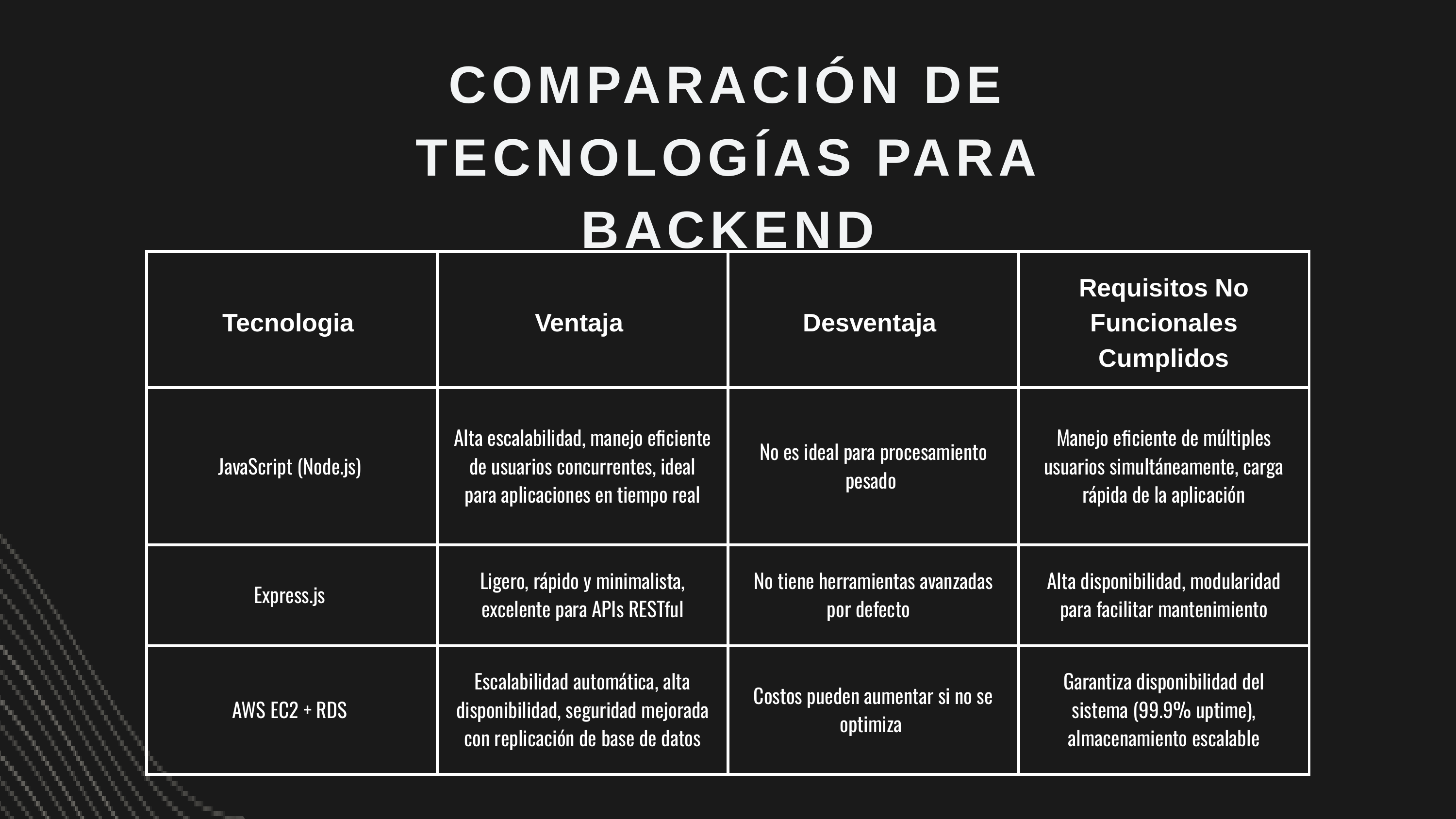

COMPARACIÓN DE TECNOLOGÍAS PARA BACKEND
| Tecnologia | Ventaja | Desventaja | Requisitos No Funcionales Cumplidos |
| --- | --- | --- | --- |
| JavaScript (Node.js) | Alta escalabilidad, manejo eficiente de usuarios concurrentes, ideal para aplicaciones en tiempo real | No es ideal para procesamiento pesado | Manejo eficiente de múltiples usuarios simultáneamente, carga rápida de la aplicación |
| Express.js | Ligero, rápido y minimalista, excelente para APIs RESTful | No tiene herramientas avanzadas por defecto | Alta disponibilidad, modularidad para facilitar mantenimiento |
| AWS EC2 + RDS | Escalabilidad automática, alta disponibilidad, seguridad mejorada con replicación de base de datos | Costos pueden aumentar si no se optimiza | Garantiza disponibilidad del sistema (99.9% uptime), almacenamiento escalable |